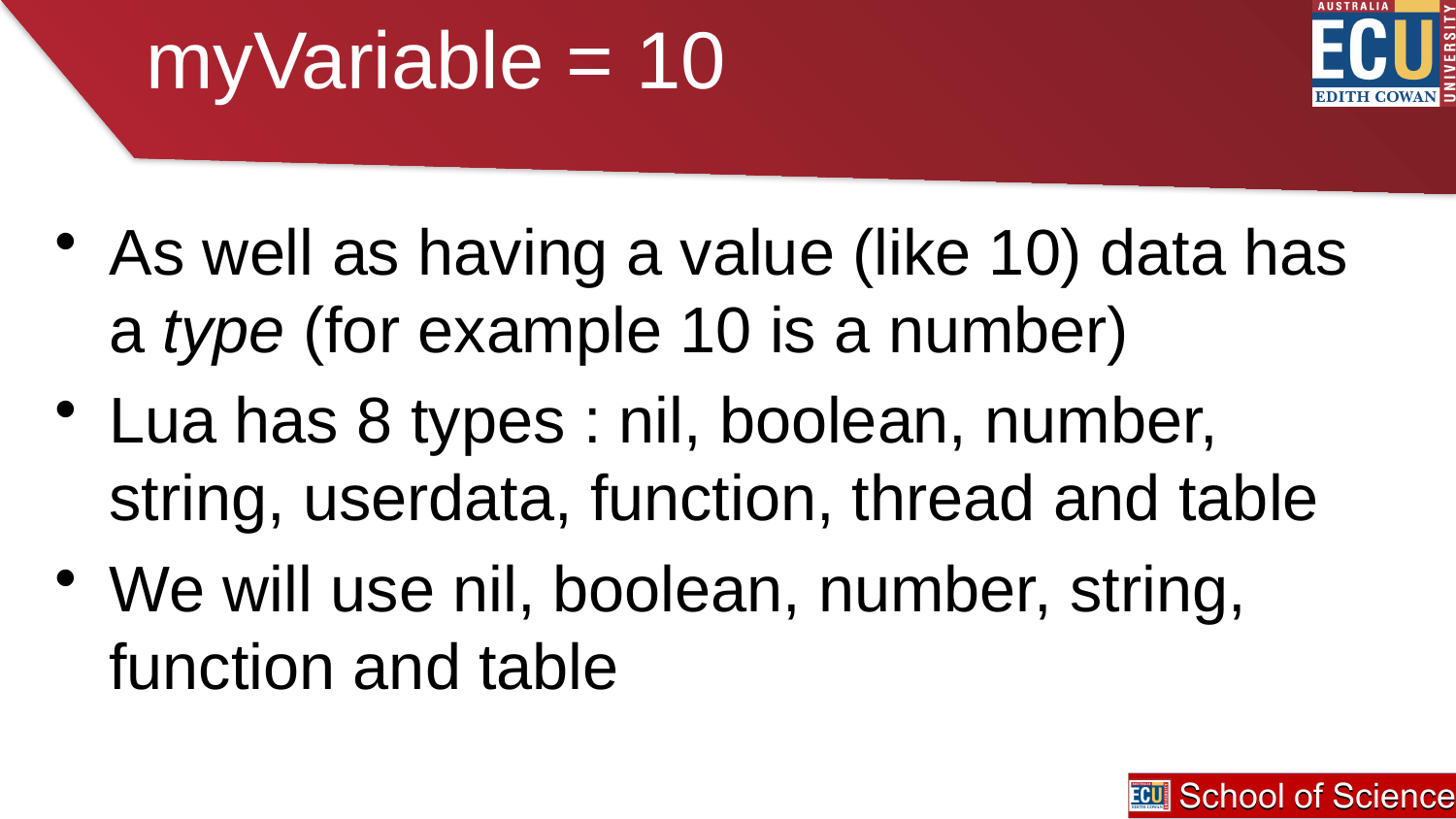

# myVariable = 10
As well as having a value (like 10) data has a type (for example 10 is a number)
Lua has 8 types : nil, boolean, number, string, userdata, function, thread and table
We will use nil, boolean, number, string, function and table